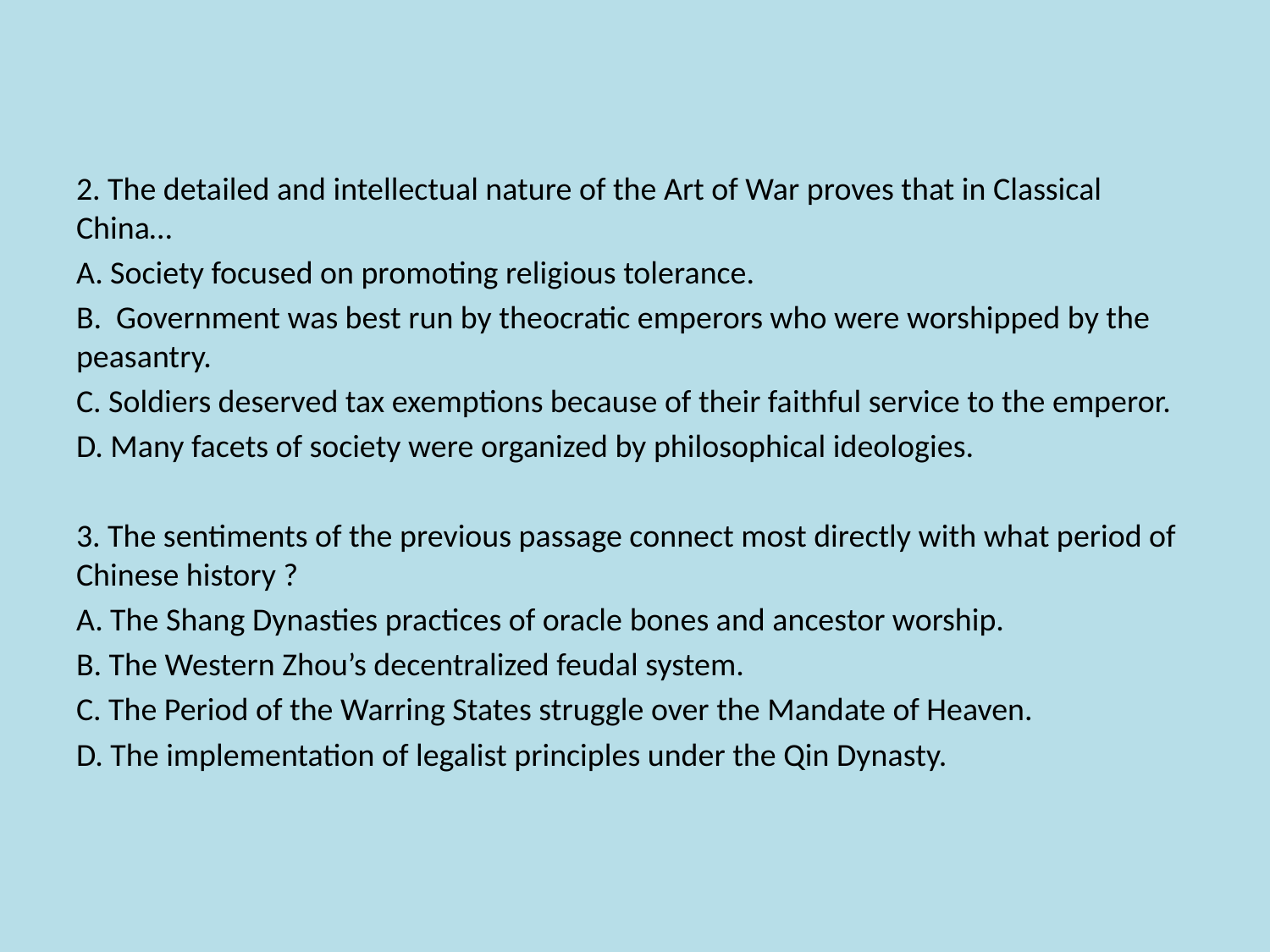

#
2. The detailed and intellectual nature of the Art of War proves that in Classical China…
A. Society focused on promoting religious tolerance.
B.  Government was best run by theocratic emperors who were worshipped by the peasantry.
C. Soldiers deserved tax exemptions because of their faithful service to the emperor.
D. Many facets of society were organized by philosophical ideologies.

3. The sentiments of the previous passage connect most directly with what period of Chinese history ?
A. The Shang Dynasties practices of oracle bones and ancestor worship.
B. The Western Zhou’s decentralized feudal system.
C. The Period of the Warring States struggle over the Mandate of Heaven.
D. The implementation of legalist principles under the Qin Dynasty.